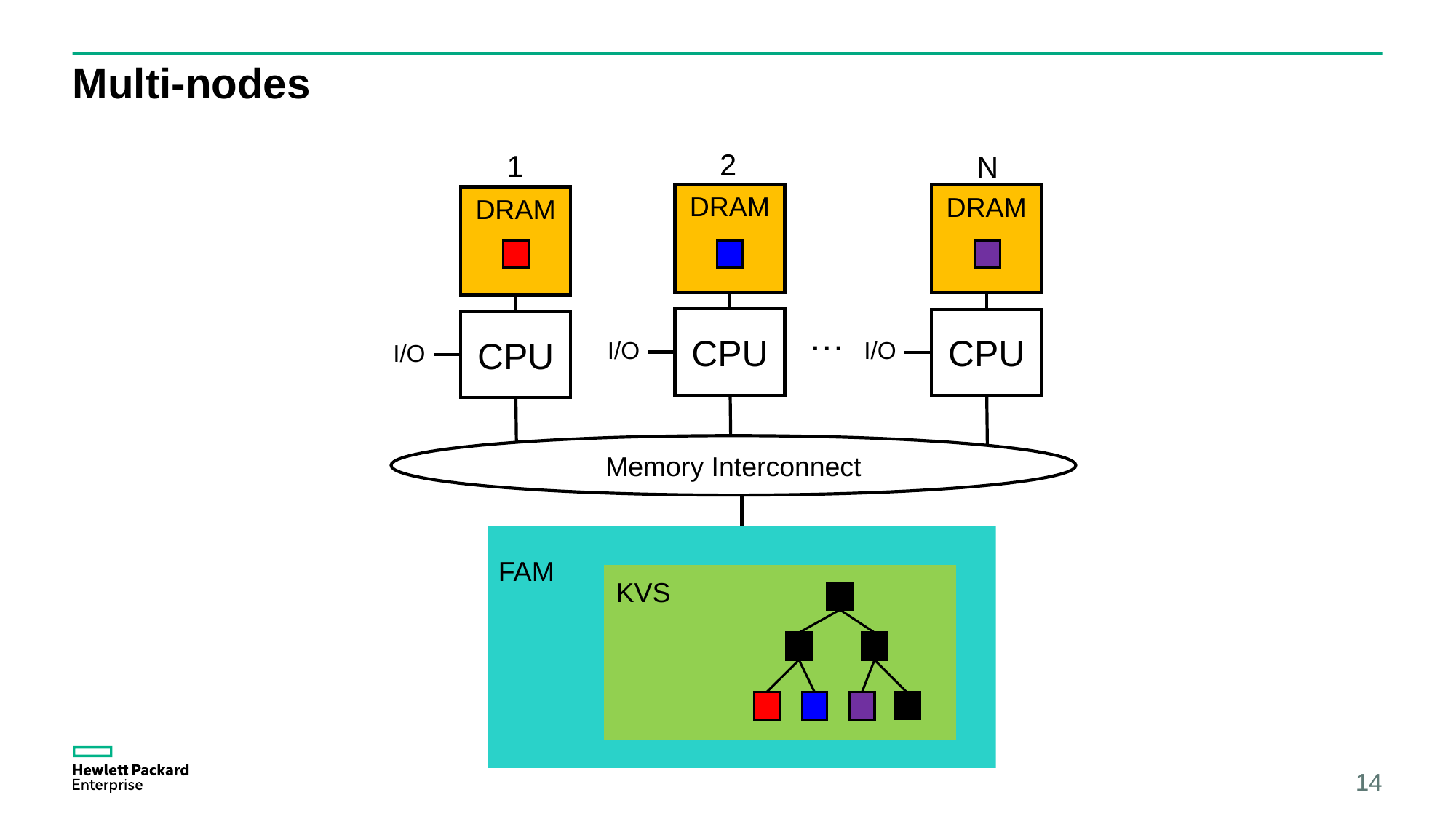

# Multi-nodes
2
1
N
DRAM
DRAM
DRAM

…
CPU
CPU
CPU
I/O
I/O
I/O
Memory Interconnect
FAM

KVS

14